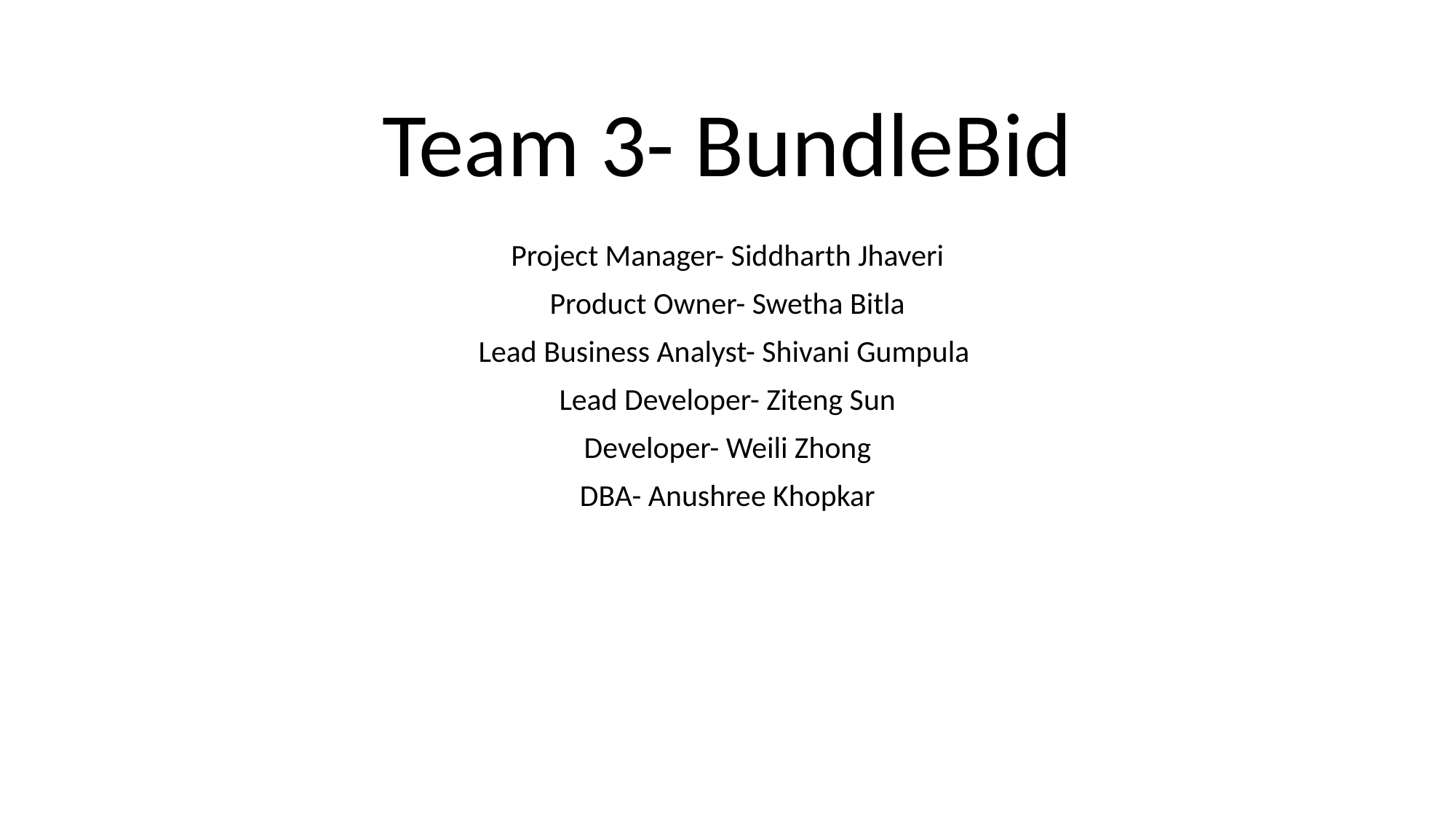

# Team 3- BundleBid
Project Manager- Siddharth Jhaveri
Product Owner- Swetha Bitla
Lead Business Analyst- Shivani Gumpula
Lead Developer- Ziteng Sun
Developer- Weili Zhong
DBA- Anushree Khopkar